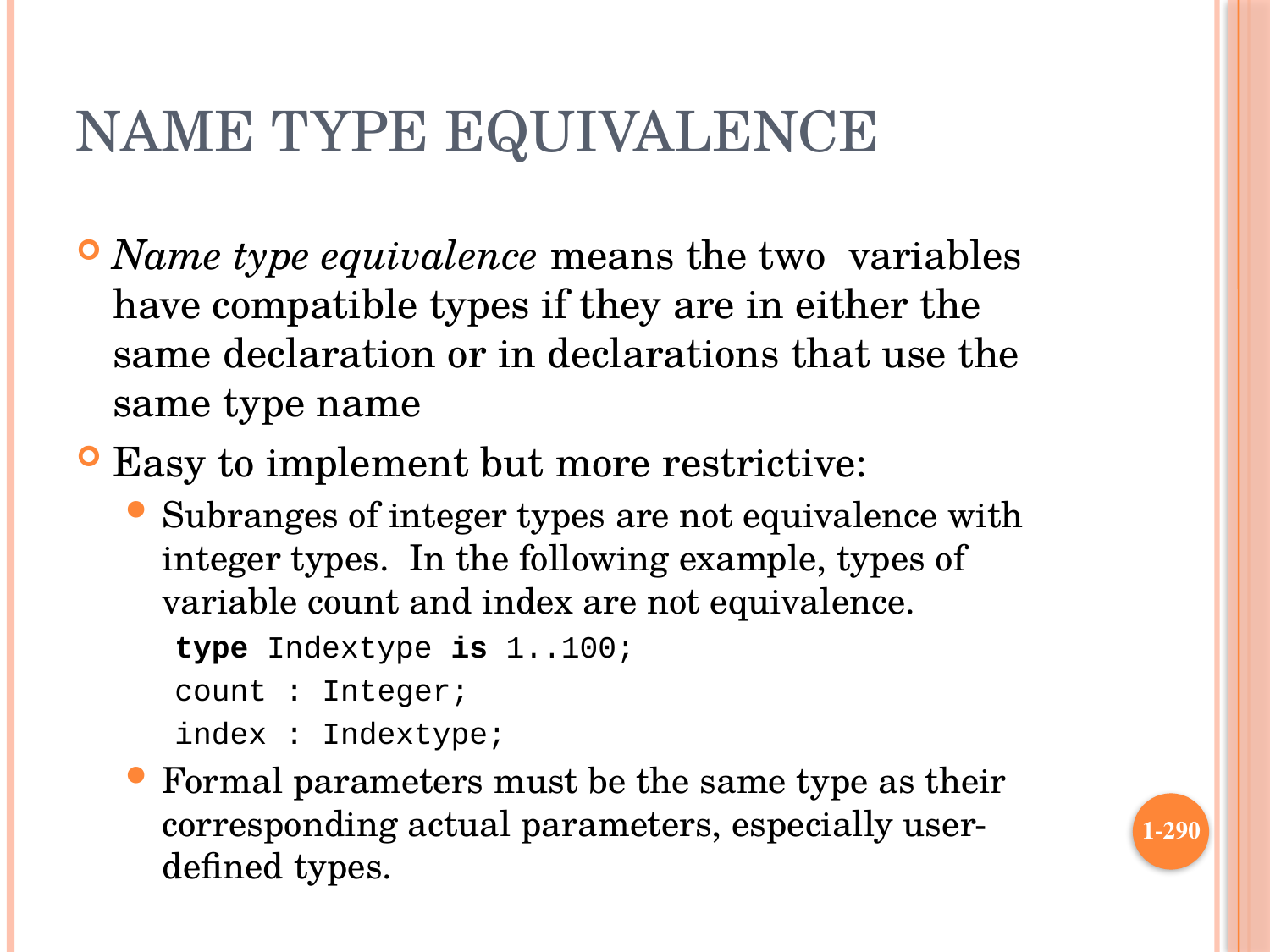

# Name Type Equivalence
Name type equivalence means the two  variables have compatible types if they are in either the same declaration or in declarations that use the same type name
Easy to implement but more restrictive:
Subranges of integer types are not equivalence with integer types.  In the following example, types of variable count and index are not equivalence.
type Indextype is 1..100;
count : Integer;
index : Indextype;
Formal parameters must be the same type as their corresponding actual parameters, especially user-defined types.
1-290